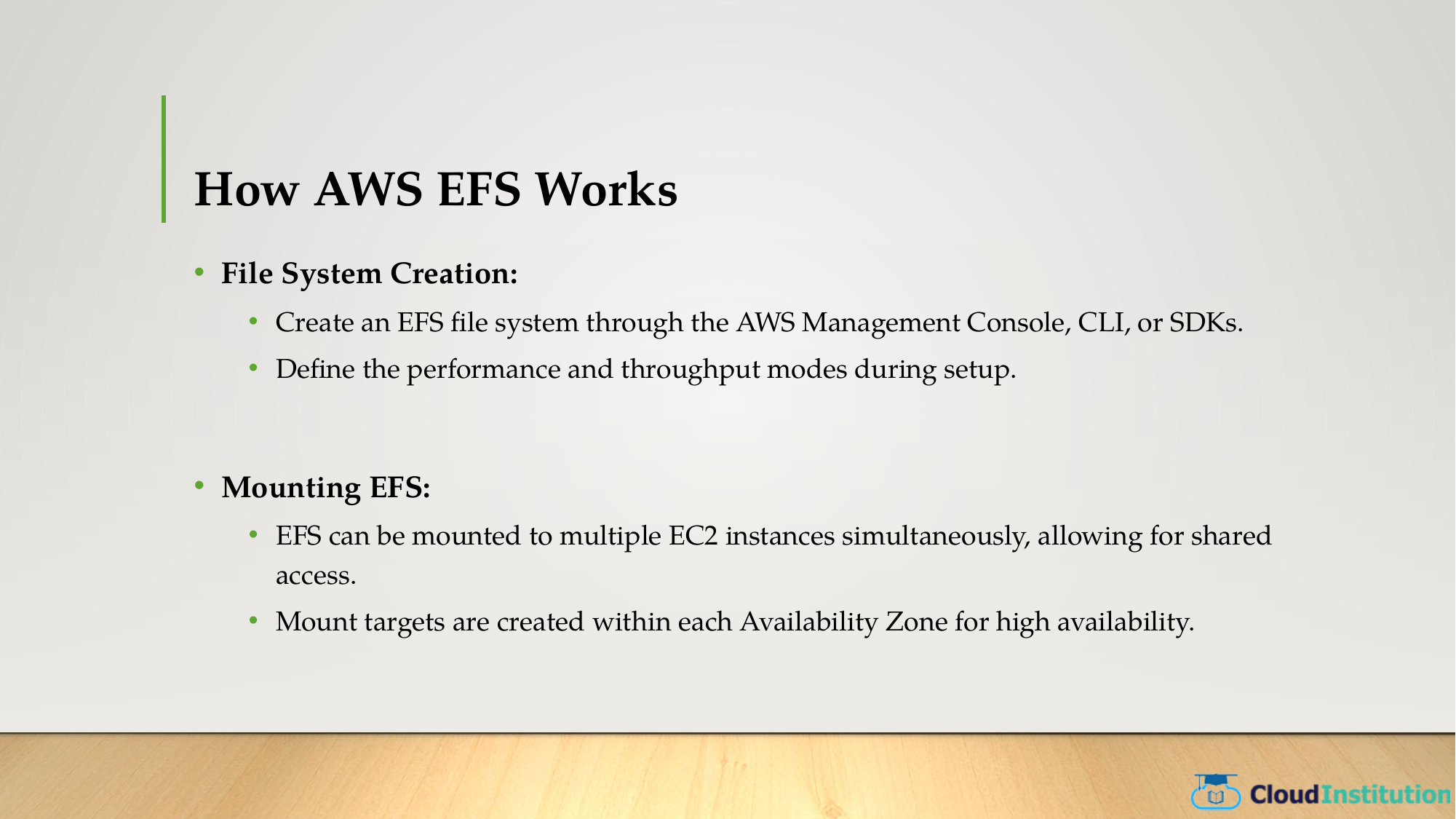

# How AWS EFS Works
File System Creation:
Create an EFS file system through the AWS Management Console, CLI, or SDKs.
Define the performance and throughput modes during setup.

Mounting EFS:
EFS can be mounted to multiple EC2 instances simultaneously, allowing for shared access.
Mount targets are created within each Availability Zone for high availability.